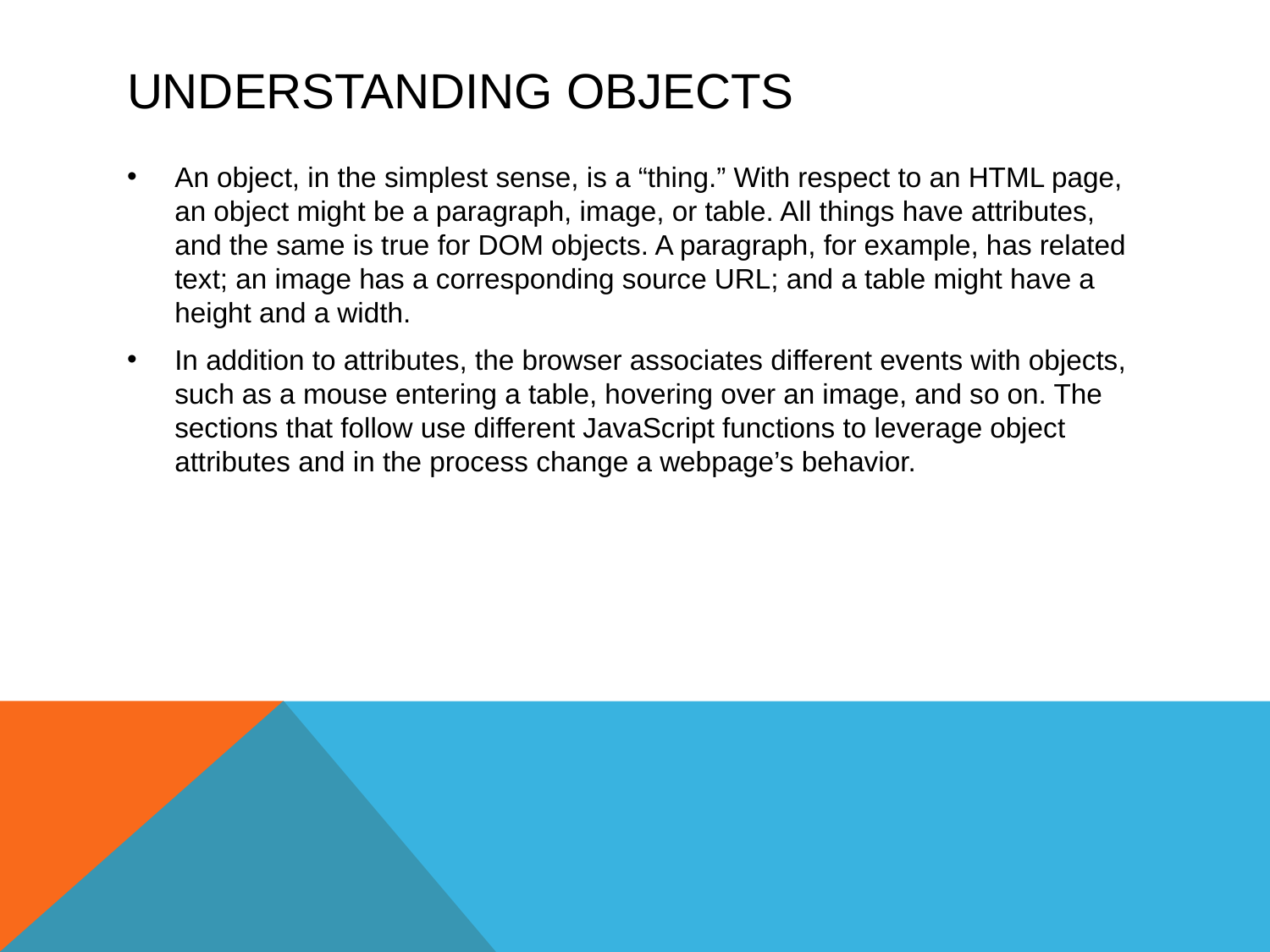

# Understanding objects
An object, in the simplest sense, is a “thing.” With respect to an HTML page, an object might be a paragraph, image, or table. All things have attributes, and the same is true for DOM objects. A paragraph, for example, has related text; an image has a corresponding source URL; and a table might have a height and a width.
In addition to attributes, the browser associates different events with objects, such as a mouse entering a table, hovering over an image, and so on. The sections that follow use different JavaScript functions to leverage object attributes and in the process change a webpage’s behavior.